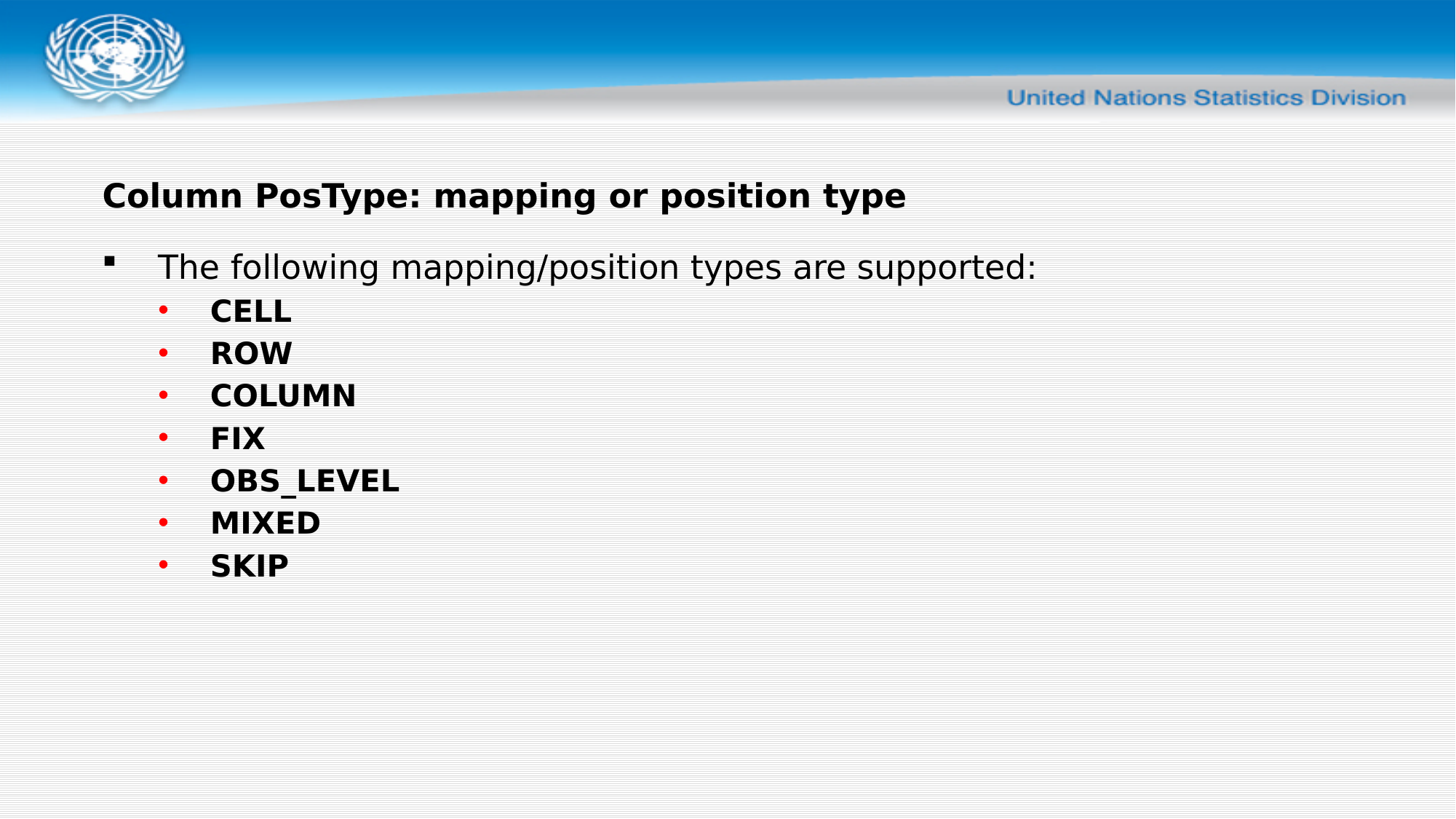

# Column PosType: mapping or position type
The following mapping/position types are supported:
CELL
ROW
COLUMN
FIX
OBS_LEVEL
MIXED
SKIP